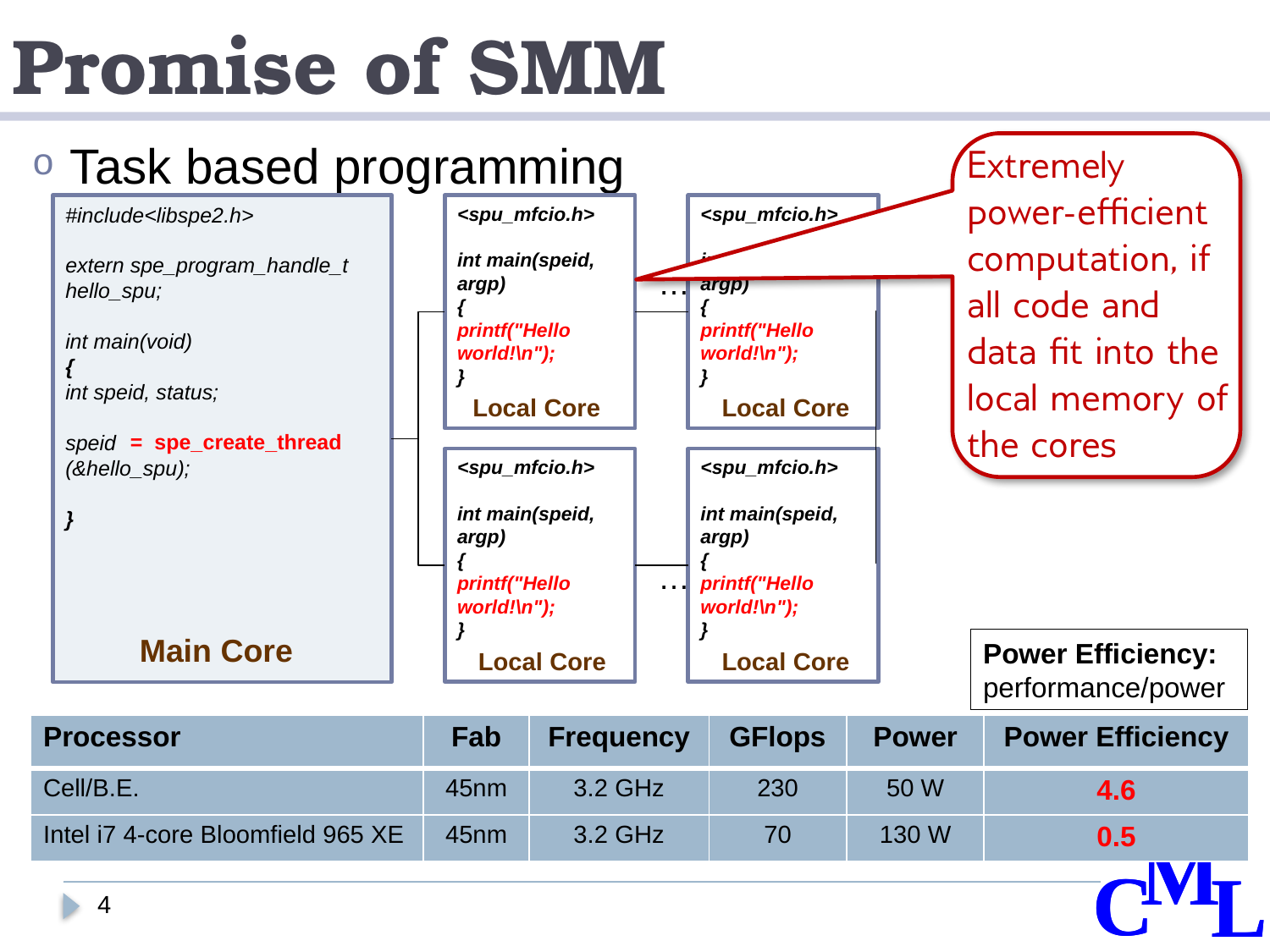

# Promise of SMM
Task based programming
Extremely power-efficient computation, if all code and data fit into the local memory of the cores

#include<libspe2.h>

extern spe_program_handle_t hello_spu;

int main(void)
{
int speid, status;

speid
(&hello_spu);

}

<spu_mfcio.h>

int main(speid, argp)
{
printf("Hello world!\n");
}
Local Core
<spu_mfcio.h>

int main(speid, argp)
{
printf("Hello world!\n");
}
Local Core
…
=  spe_create_thread
<spu_mfcio.h>

int main(speid, argp)
{
printf("Hello world!\n");
}
Local Core
<spu_mfcio.h>

int main(speid, argp)
{
printf("Hello world!\n");
}
Local Core
…
Main Core
Power Efficiency: performance/power
| Processor | Fab | Frequency | GFlops | Power | Power Efficiency |
| --- | --- | --- | --- | --- | --- |
| Cell/B.E. | 45nm | 3.2 GHz | 230 | 50 W | 4.6 |
| Intel i7 4-core Bloomfield 965 XE | 45nm | 3.2 GHz | 70 | 130 W | 0.5 |
4